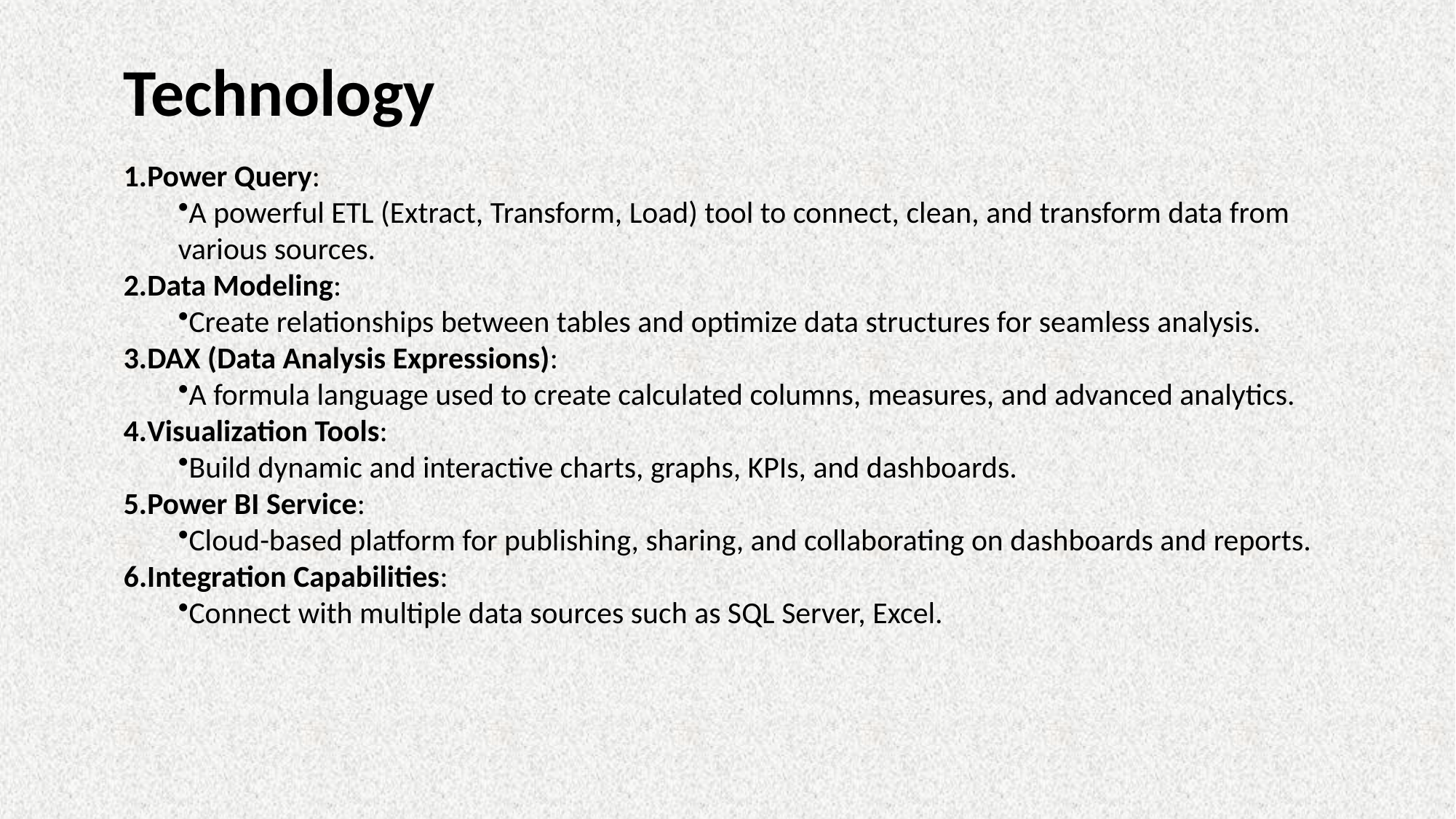

# Technology
Power Query:
A powerful ETL (Extract, Transform, Load) tool to connect, clean, and transform data from various sources.
Data Modeling:
Create relationships between tables and optimize data structures for seamless analysis.
DAX (Data Analysis Expressions):
A formula language used to create calculated columns, measures, and advanced analytics.
Visualization Tools:
Build dynamic and interactive charts, graphs, KPIs, and dashboards.
Power BI Service:
Cloud-based platform for publishing, sharing, and collaborating on dashboards and reports.
6.Integration Capabilities:
Connect with multiple data sources such as SQL Server, Excel.